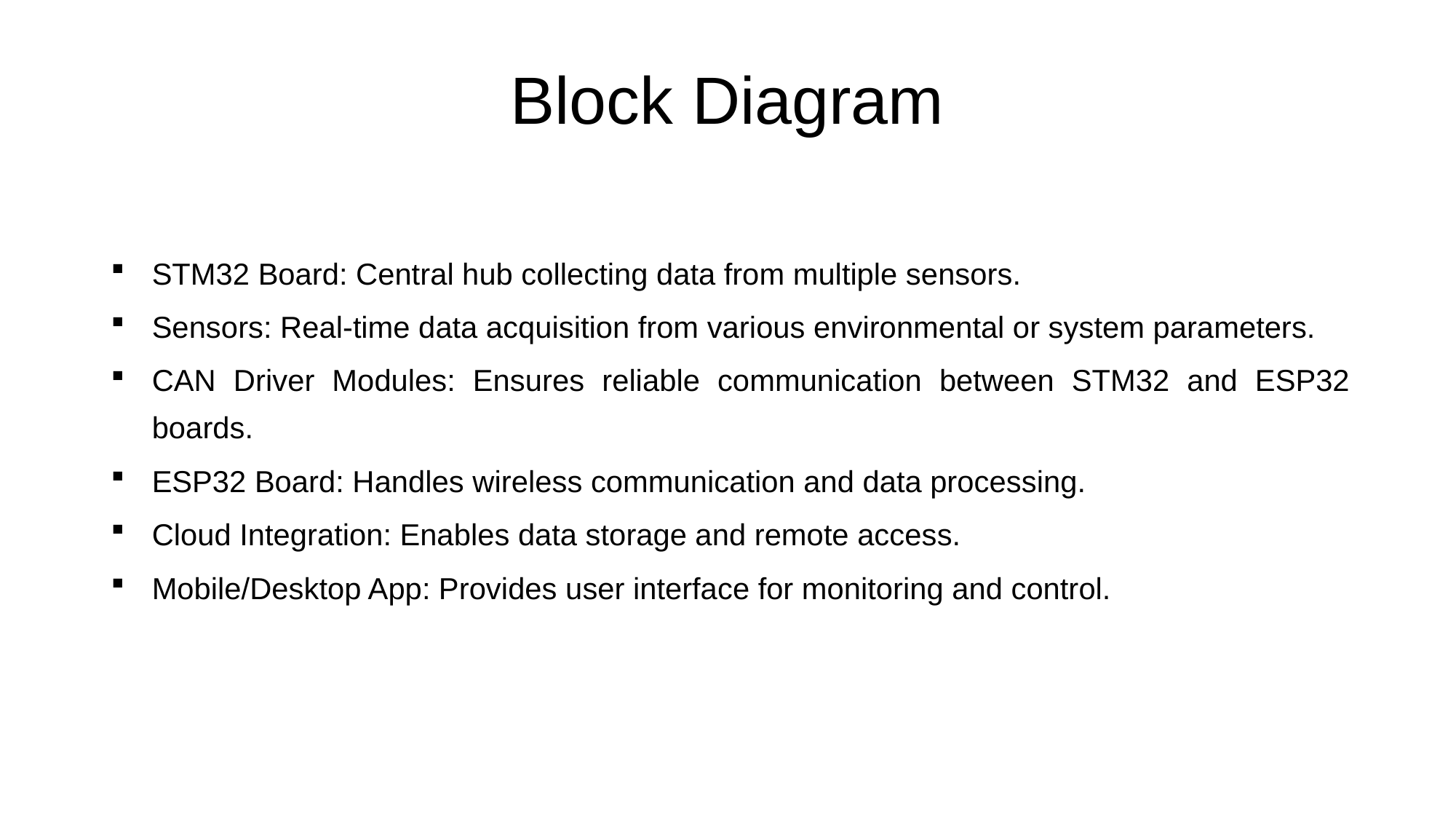

# Block Diagram
STM32 Board: Central hub collecting data from multiple sensors.
Sensors: Real-time data acquisition from various environmental or system parameters.
CAN Driver Modules: Ensures reliable communication between STM32 and ESP32 boards.
ESP32 Board: Handles wireless communication and data processing.
Cloud Integration: Enables data storage and remote access.
Mobile/Desktop App: Provides user interface for monitoring and control.